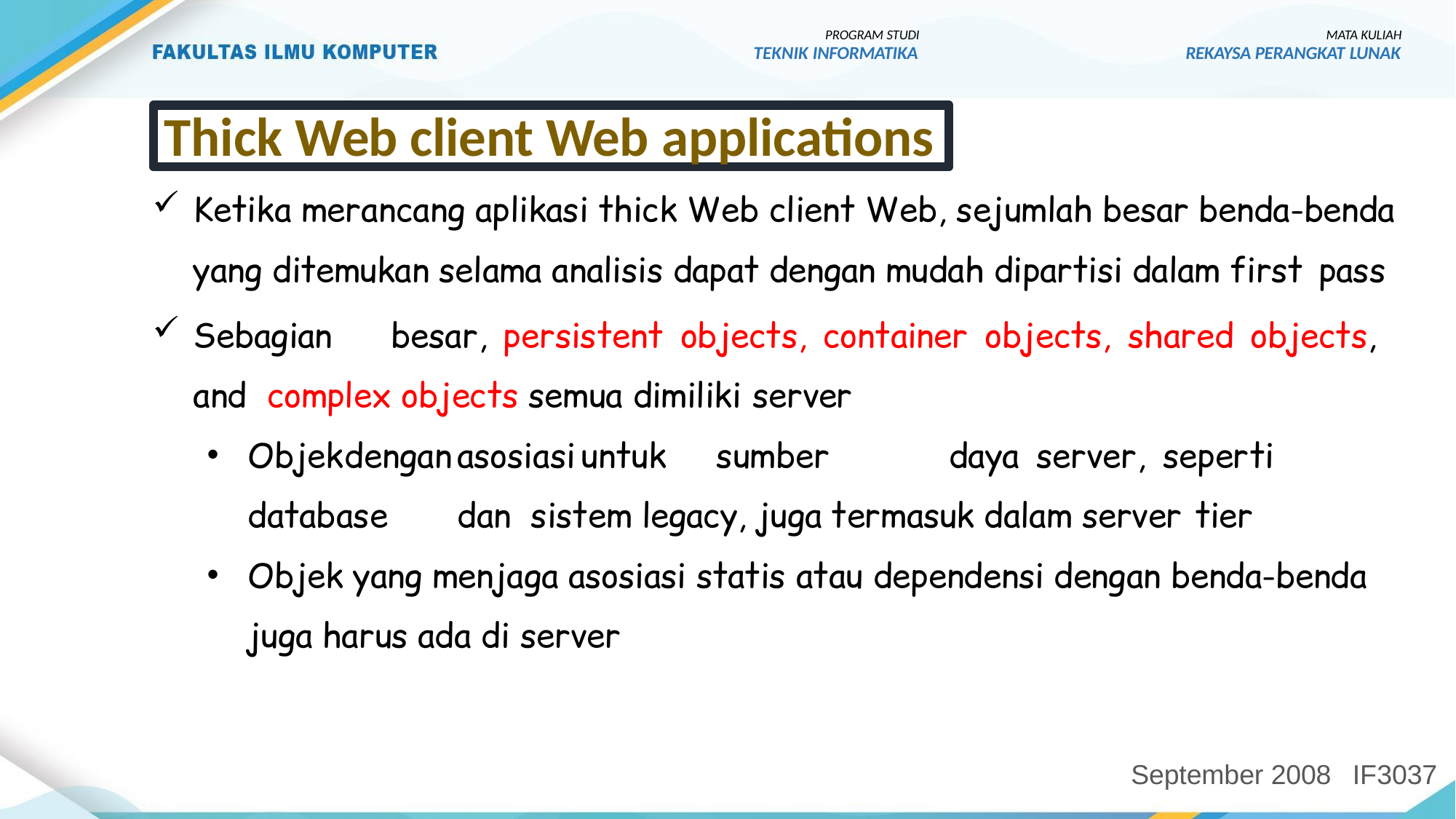

PROGRAM STUDI
TEKNIK INFORMATIKA
MATA KULIAH
REKAYSA PERANGKAT LUNAK
Thick Web client Web applications
Ketika merancang aplikasi thick Web client Web, sejumlah besar benda-benda  yang ditemukan selama analisis dapat dengan mudah dipartisi dalam first pass
Sebagian	besar,	persistent	objects,	container	objects,	shared	objects,	and  complex objects semua dimiliki server
Objek	dengan	asosiasi	untuk	sumber	daya	server,	seperti	database	dan  sistem legacy, juga termasuk dalam server tier
Objek yang menjaga asosiasi statis atau dependensi dengan benda-benda  juga harus ada di server
September 2008
IF3037